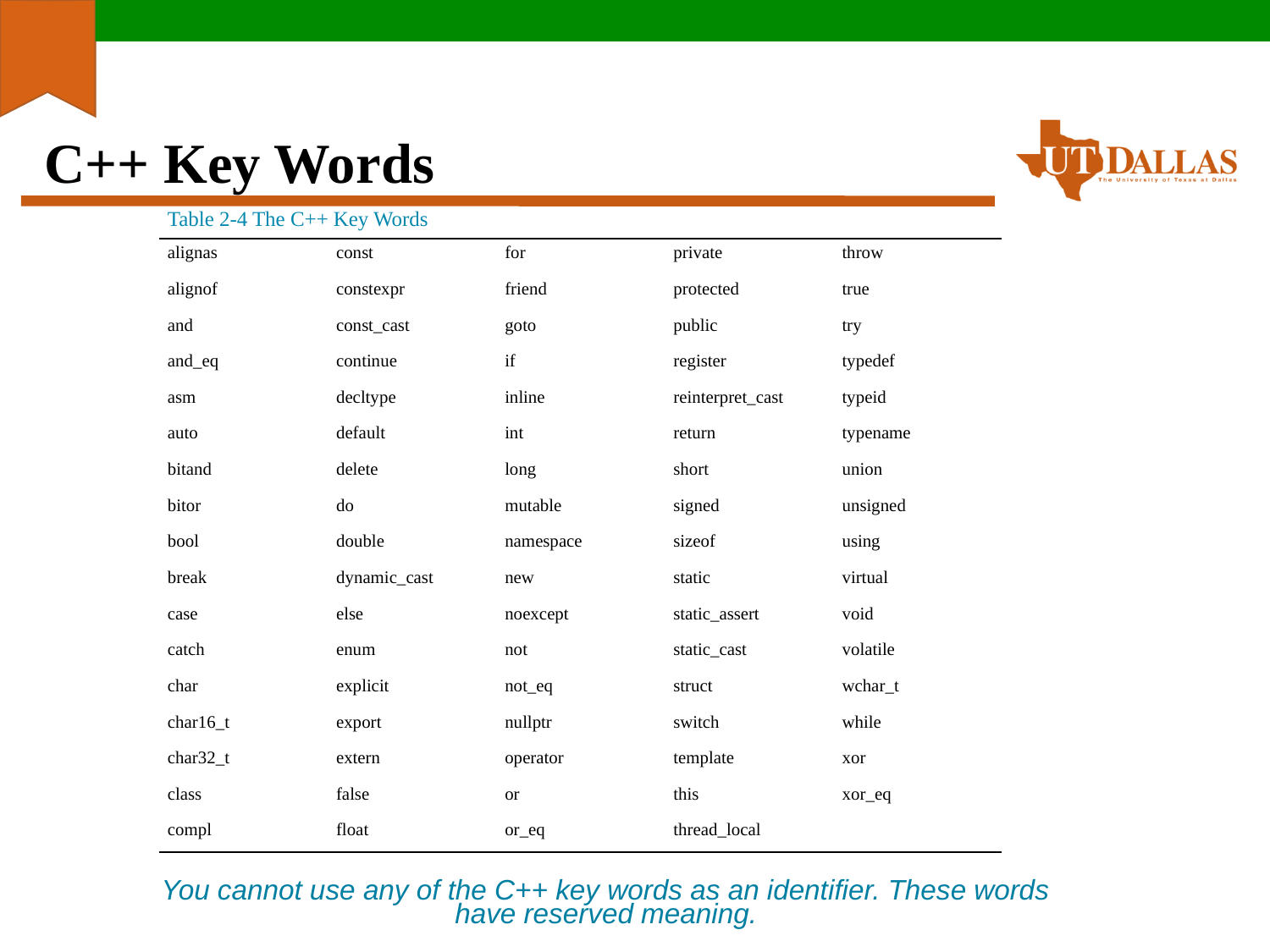

# C++ Key Words
| Table 2-4 The C++ Key Words |  |  |  |  |
| --- | --- | --- | --- | --- |
| alignas | const | for | private | throw |
| alignof | constexpr | friend | protected | true |
| and | const\_cast | goto | public | try |
| and\_eq | continue | if | register | typedef |
| asm | decltype | inline | reinterpret\_cast | typeid |
| auto | default | int | return | typename |
| bitand | delete | long | short | union |
| bitor | do | mutable | signed | unsigned |
| bool | double | namespace | sizeof | using |
| break | dynamic\_cast | new | static | virtual |
| case | else | noexcept | static\_assert | void |
| catch | enum | not | static\_cast | volatile |
| char | explicit | not\_eq | struct | wchar\_t |
| char16\_t | export | nullptr | switch | while |
| char32\_t | extern | operator | template | xor |
| class | false | or | this | xor\_eq |
| compl | float | or\_eq | thread\_local |  |
You cannot use any of the C++ key words as an identifier. These words have reserved meaning.